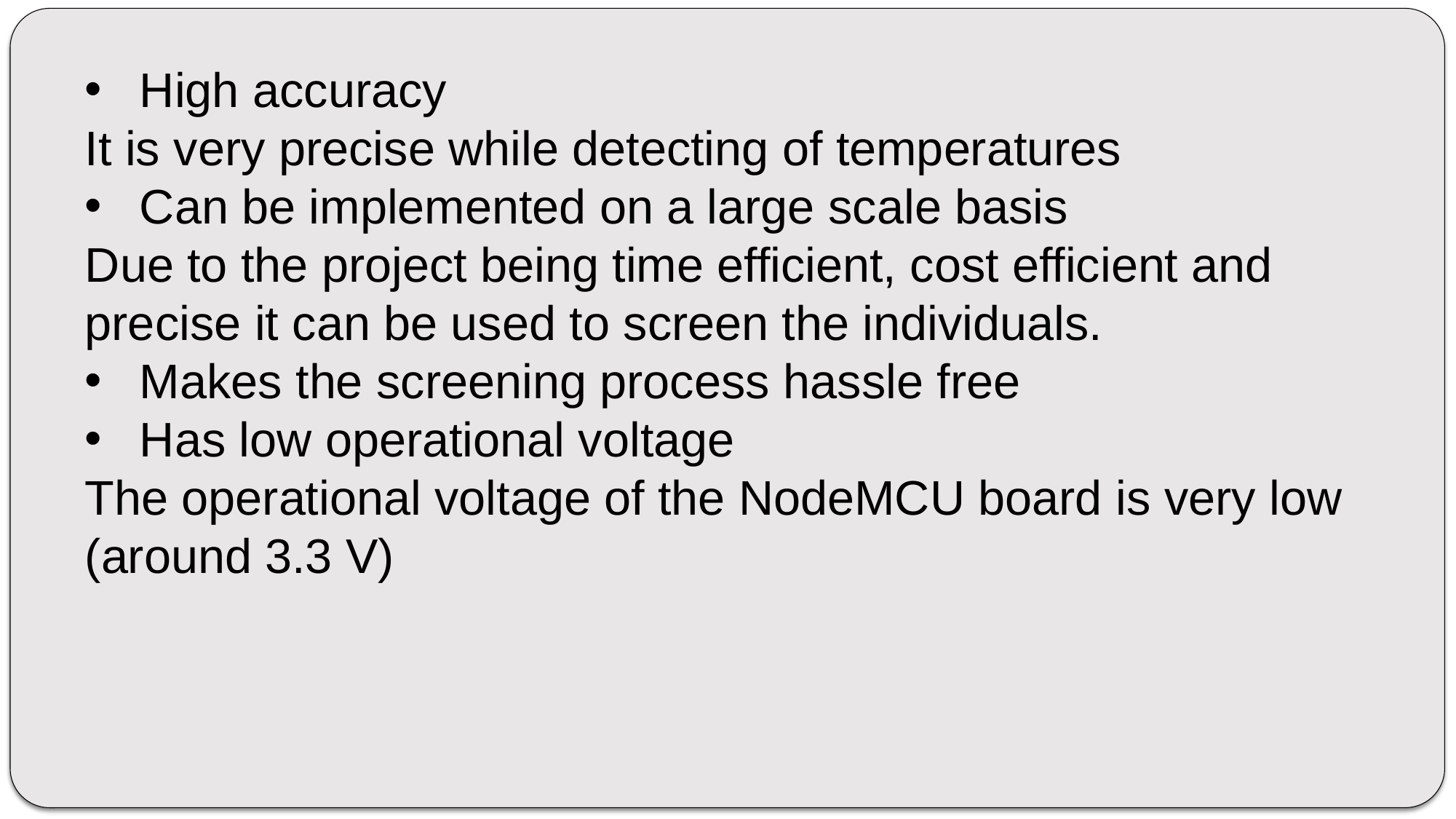

High accuracy
It is very precise while detecting of temperatures
Can be implemented on a large scale basis
Due to the project being time efficient, cost efficient and precise it can be used to screen the individuals.
Makes the screening process hassle free
Has low operational voltage
The operational voltage of the NodeMCU board is very low (around 3.3 V)